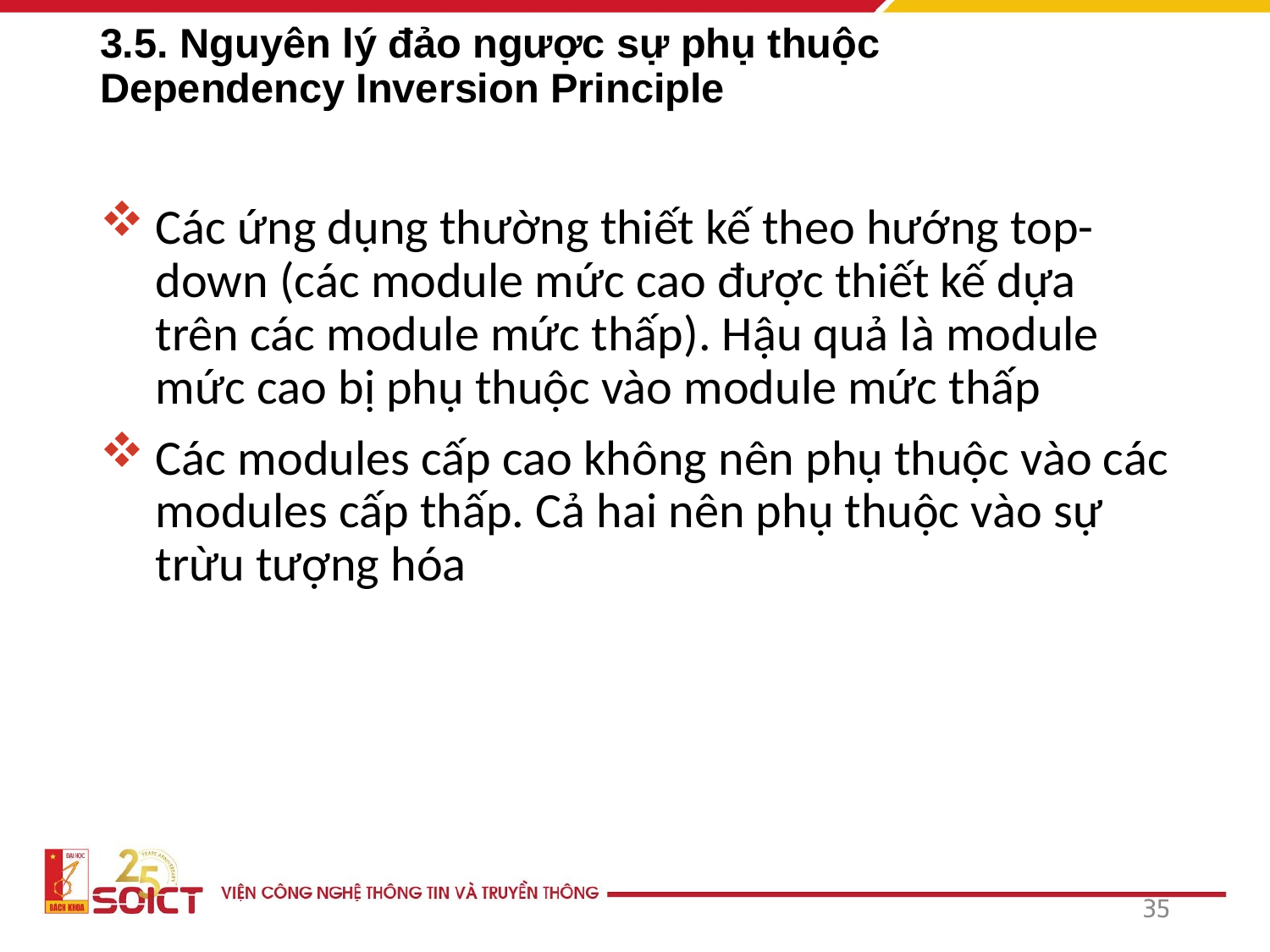

# 3.5. Nguyên lý đảo ngược sự phụ thuộc Dependency Inversion Principle

Các ứng dụng thường thiết kế theo hướng top-down (các module mức cao được thiết kế dựa trên các module mức thấp). Hậu quả là module mức cao bị phụ thuộc vào module mức thấp
Các modules cấp cao không nên phụ thuộc vào các modules cấp thấp. Cả hai nên phụ thuộc vào sự trừu tượng hóa

35